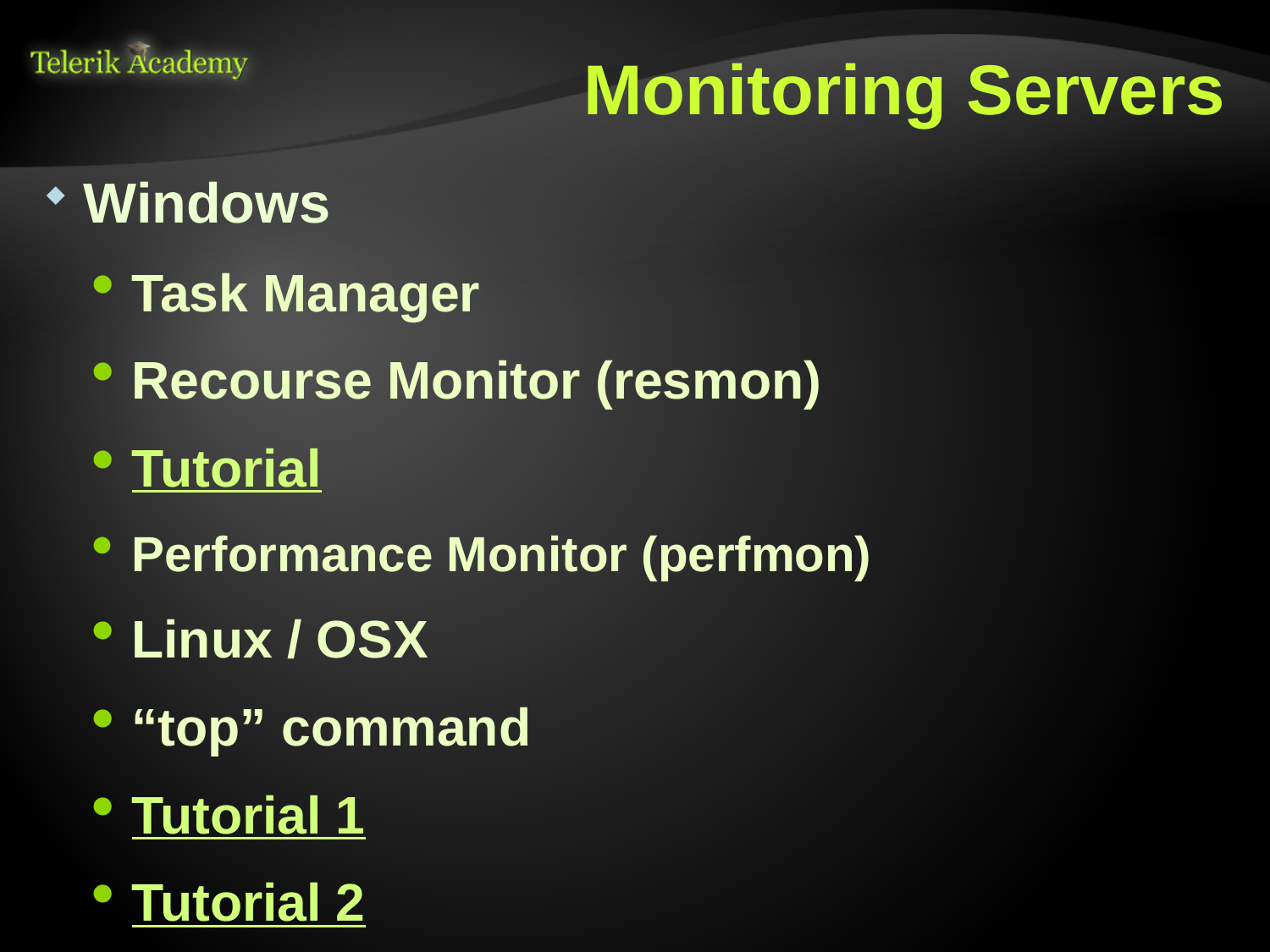

Monitoring Servers
Windows
Task Manager
Recourse Monitor (resmon)
Tutorial
Performance Monitor (perfmon)
Linux / OSX
“top” command
Tutorial 1
Tutorial 2